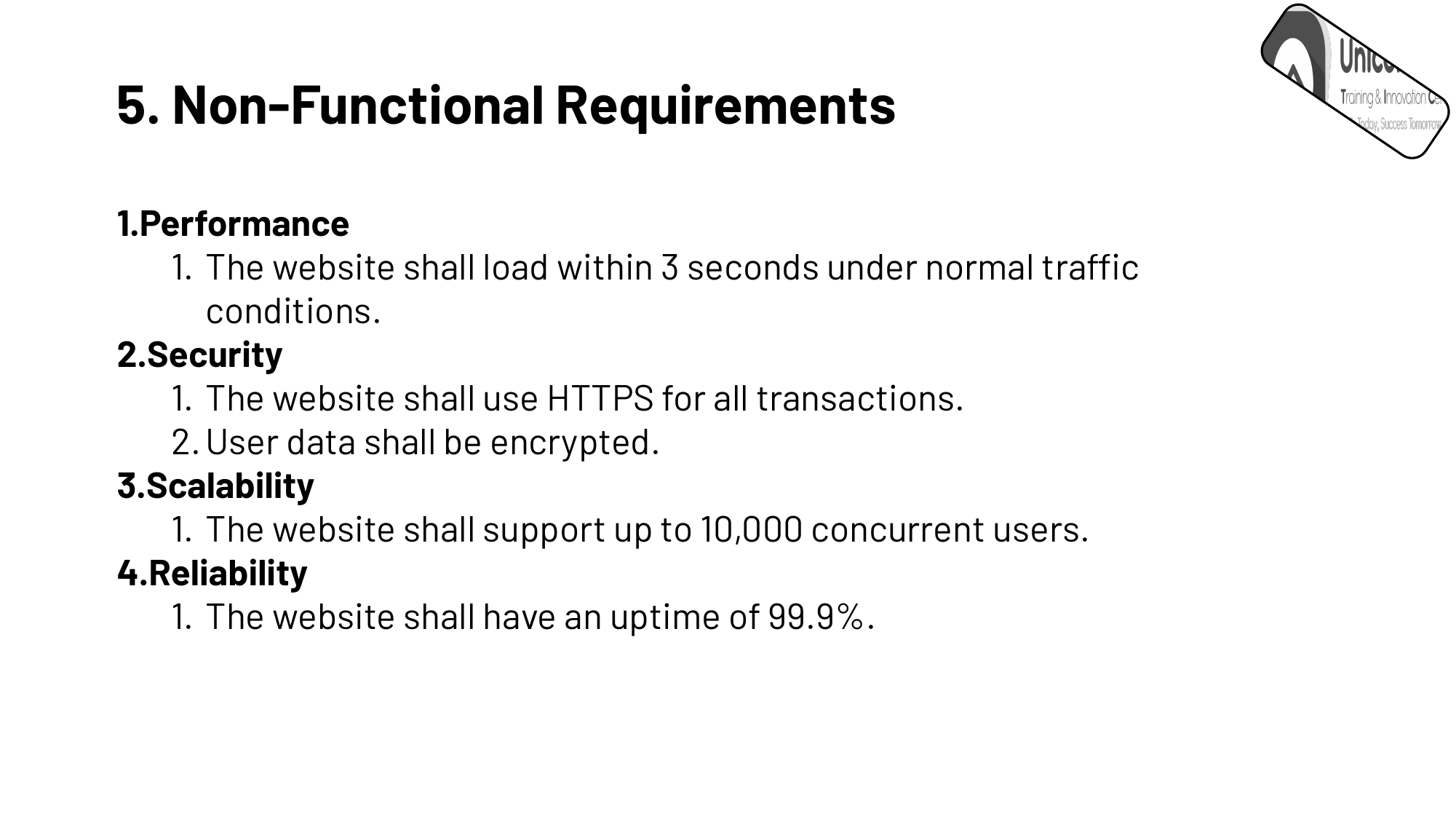

5. Non-Functional Requirements

Performance
The website shall load within 3 seconds under normal traffic conditions.
Security
The website shall use HTTPS for all transactions.
User data shall be encrypted.
Scalability
The website shall support up to 10,000 concurrent users.
Reliability
The website shall have an uptime of 99.9%.